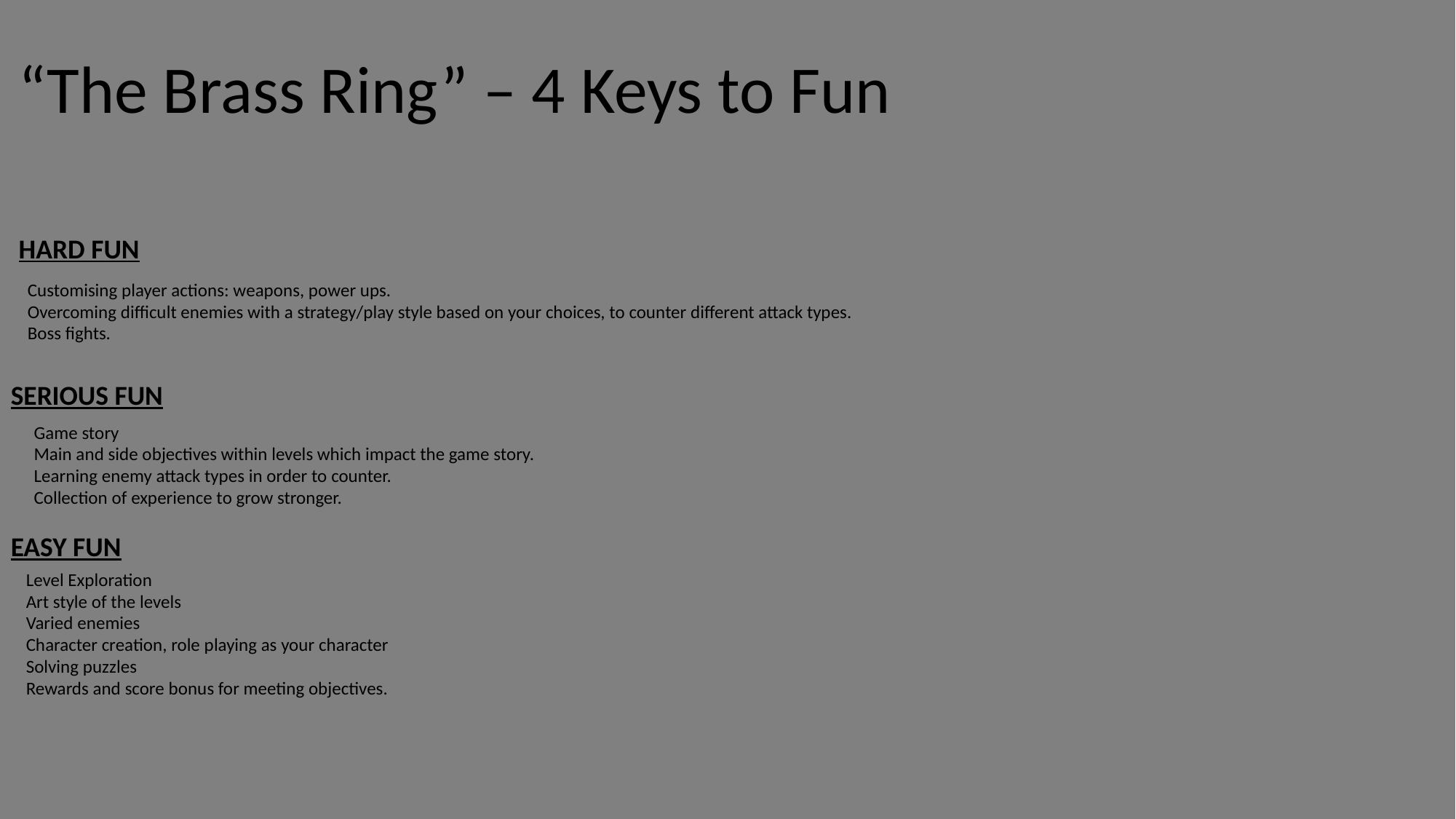

# “The Brass Ring” – 4 Keys to Fun
HARD FUN
Customising player actions: weapons, power ups.
Overcoming difficult enemies with a strategy/play style based on your choices, to counter different attack types.
Boss fights.
SERIOUS FUN
Game story
Main and side objectives within levels which impact the game story.
Learning enemy attack types in order to counter.
Collection of experience to grow stronger.

EASY FUN
Level Exploration
Art style of the levels
Varied enemies
Character creation, role playing as your character
Solving puzzles
Rewards and score bonus for meeting objectives.